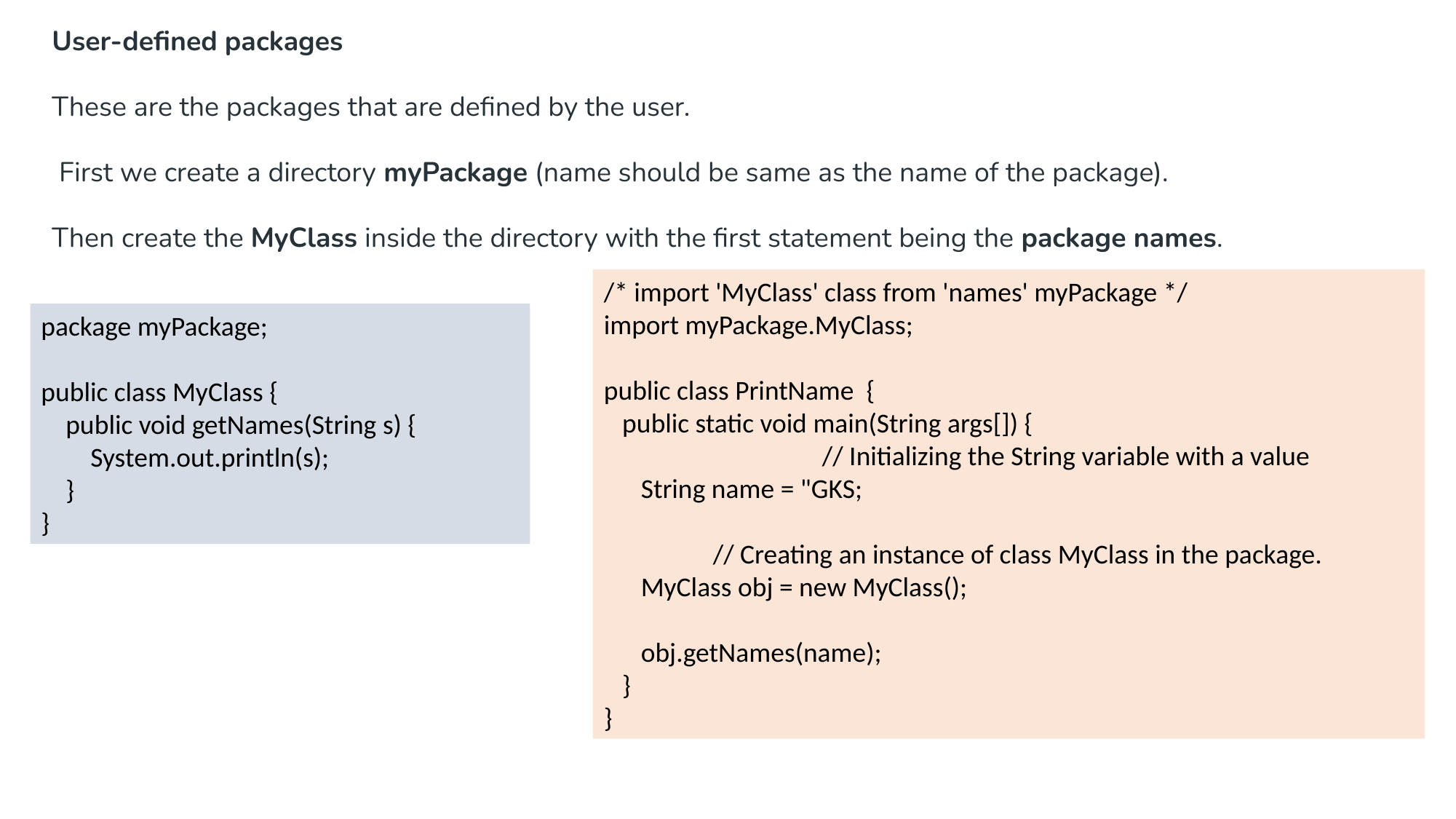

User-defined packages
These are the packages that are defined by the user.

 First we create a directory myPackage (name should be same as the name of the package).

Then create the MyClass inside the directory with the first statement being the package names.
/* import 'MyClass' class from 'names' myPackage */
import myPackage.MyClass;

public class PrintName  {
   public static void main(String args[]) {
      		// Initializing the String variable with a value
      String name = "GKS;

      	// Creating an instance of class MyClass in the package.
      MyClass obj = new MyClass();

      obj.getNames(name);
   }
}
package myPackage;

public class MyClass {
    public void getNames(String s) {
        System.out.println(s);
    }
}